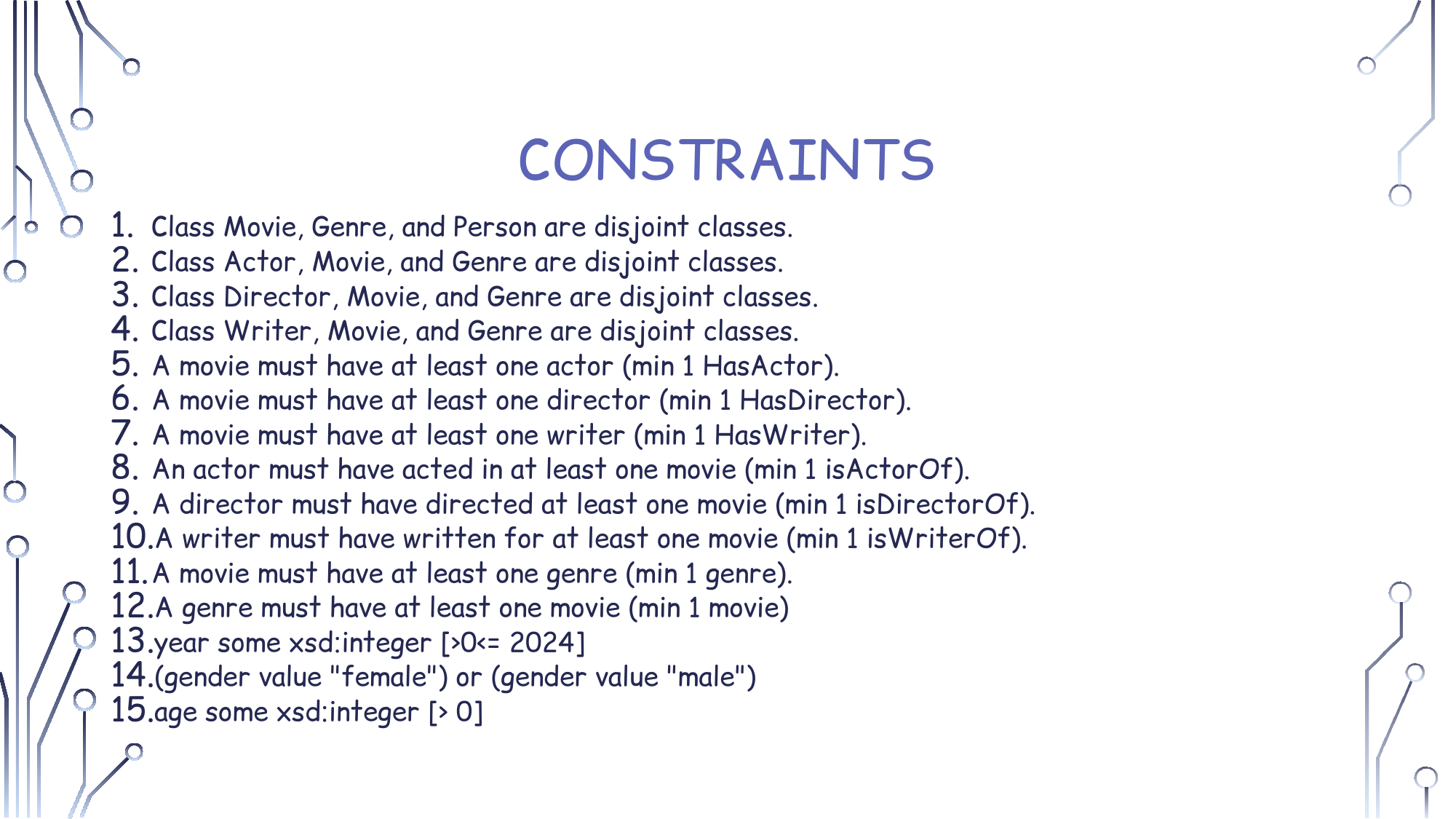

# Constraints
Class Movie, Genre, and Person are disjoint classes.
Class Actor, Movie, and Genre are disjoint classes.
Class Director, Movie, and Genre are disjoint classes.
Class Writer, Movie, and Genre are disjoint classes.
A movie must have at least one actor (min 1 HasActor).
A movie must have at least one director (min 1 HasDirector).
A movie must have at least one writer (min 1 HasWriter).
An actor must have acted in at least one movie (min 1 isActorOf).
A director must have directed at least one movie (min 1 isDirectorOf).
A writer must have written for at least one movie (min 1 isWriterOf).
A movie must have at least one genre (min 1 genre).
A genre must have at least one movie (min 1 movie)
year some xsd:integer [>0<= 2024]
(gender value "female") or (gender value "male")
age some xsd:integer [> 0]